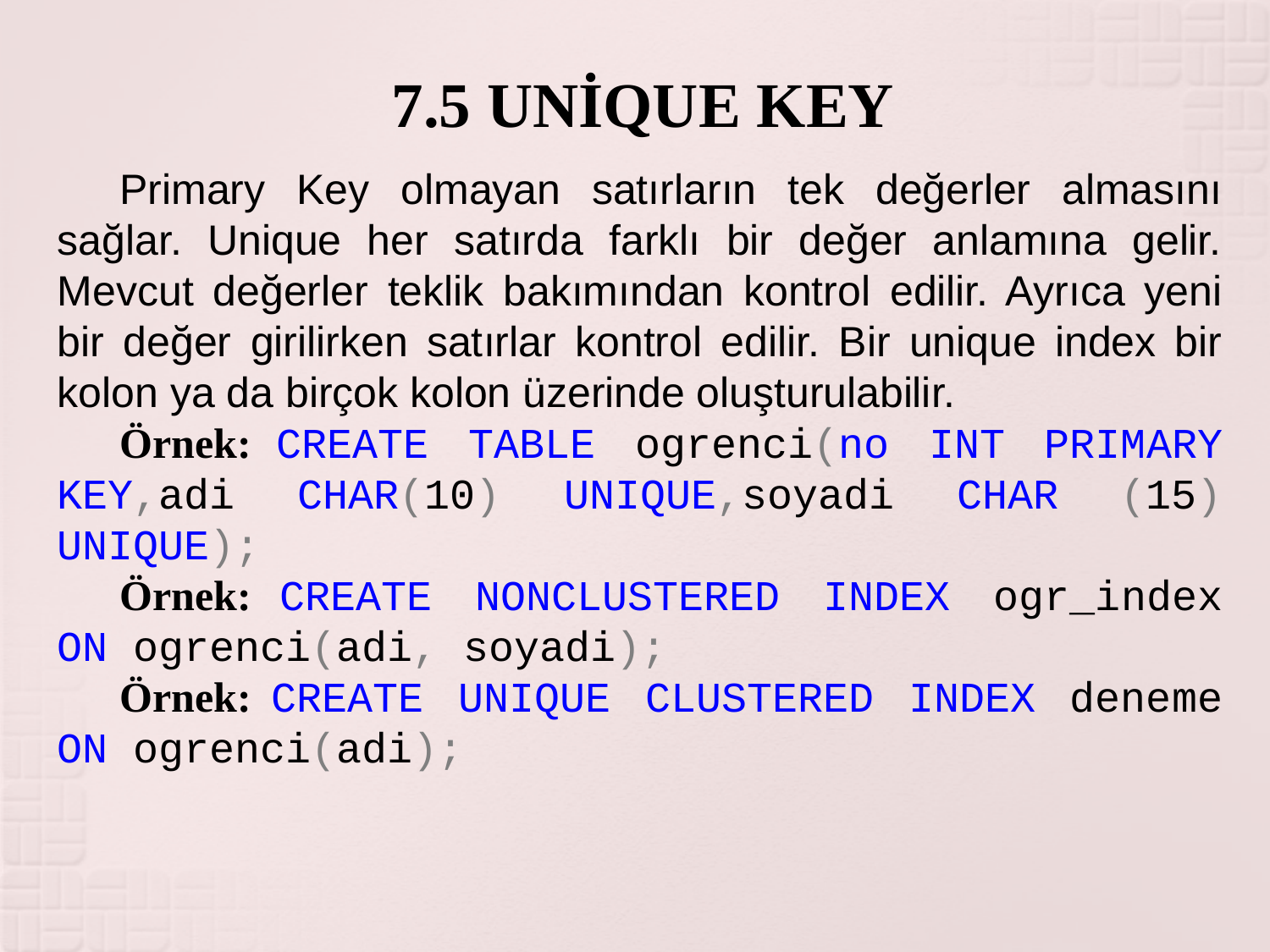

# 7.5 UNİQUE KEY
Primary Key olmayan satırların tek değerler almasını sağlar. Unique her satırda farklı bir değer anlamına gelir. Mevcut değerler teklik bakımından kontrol edilir. Ayrıca yeni bir değer girilirken satırlar kontrol edilir. Bir unique index bir kolon ya da birçok kolon üzerinde oluşturulabilir.
Örnek: CREATE TABLE ogrenci(no INT PRIMARY KEY,adi CHAR(10) UNIQUE,soyadi CHAR (15) UNIQUE);
Örnek: CREATE NONCLUSTERED INDEX ogr_index ON ogrenci(adi, soyadi);
Örnek: CREATE UNIQUE CLUSTERED INDEX deneme ON ogrenci(adi);